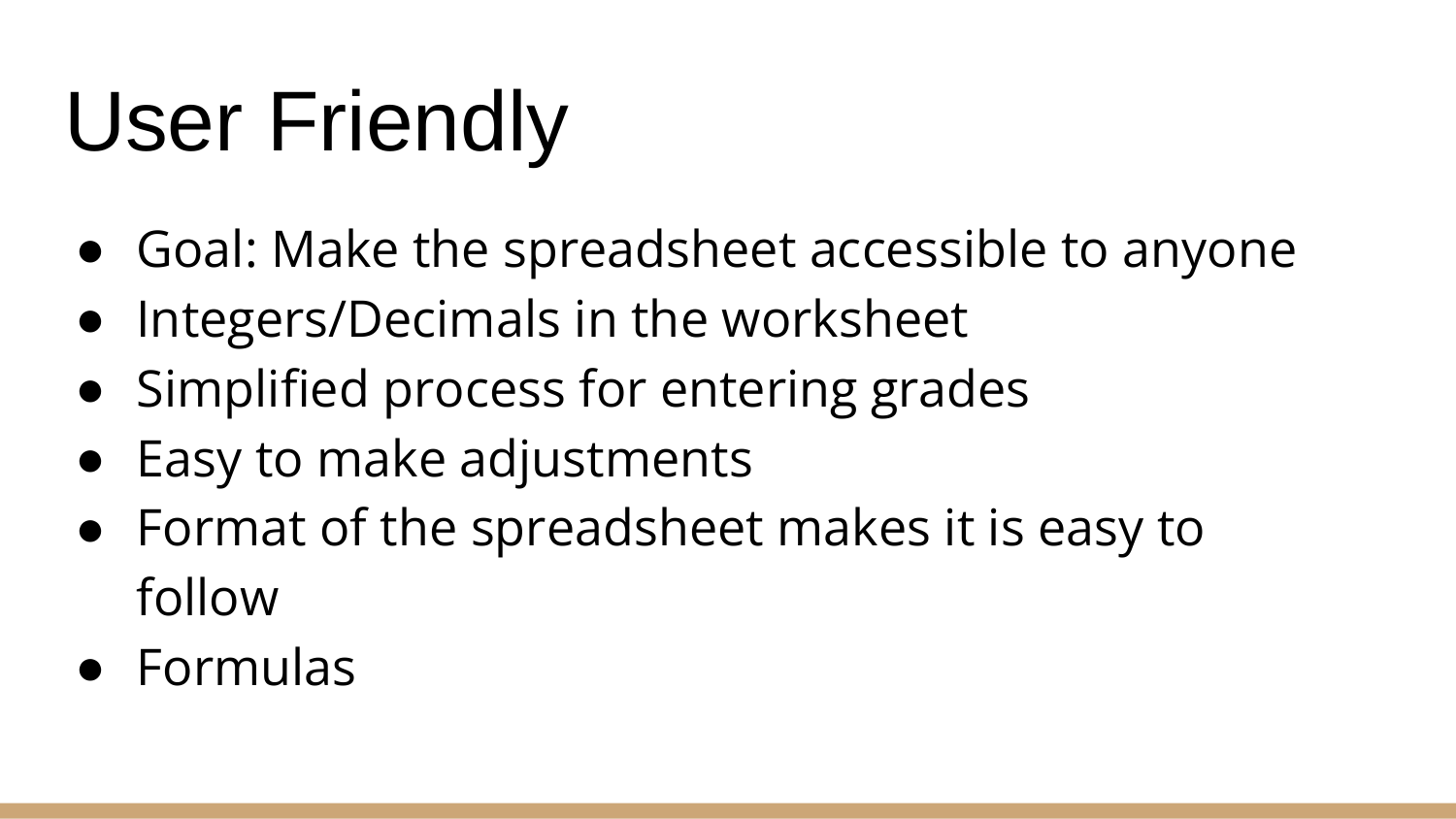

# User Friendly
Goal: Make the spreadsheet accessible to anyone
Integers/Decimals in the worksheet
Simplified process for entering grades
Easy to make adjustments
Format of the spreadsheet makes it is easy to follow
Formulas